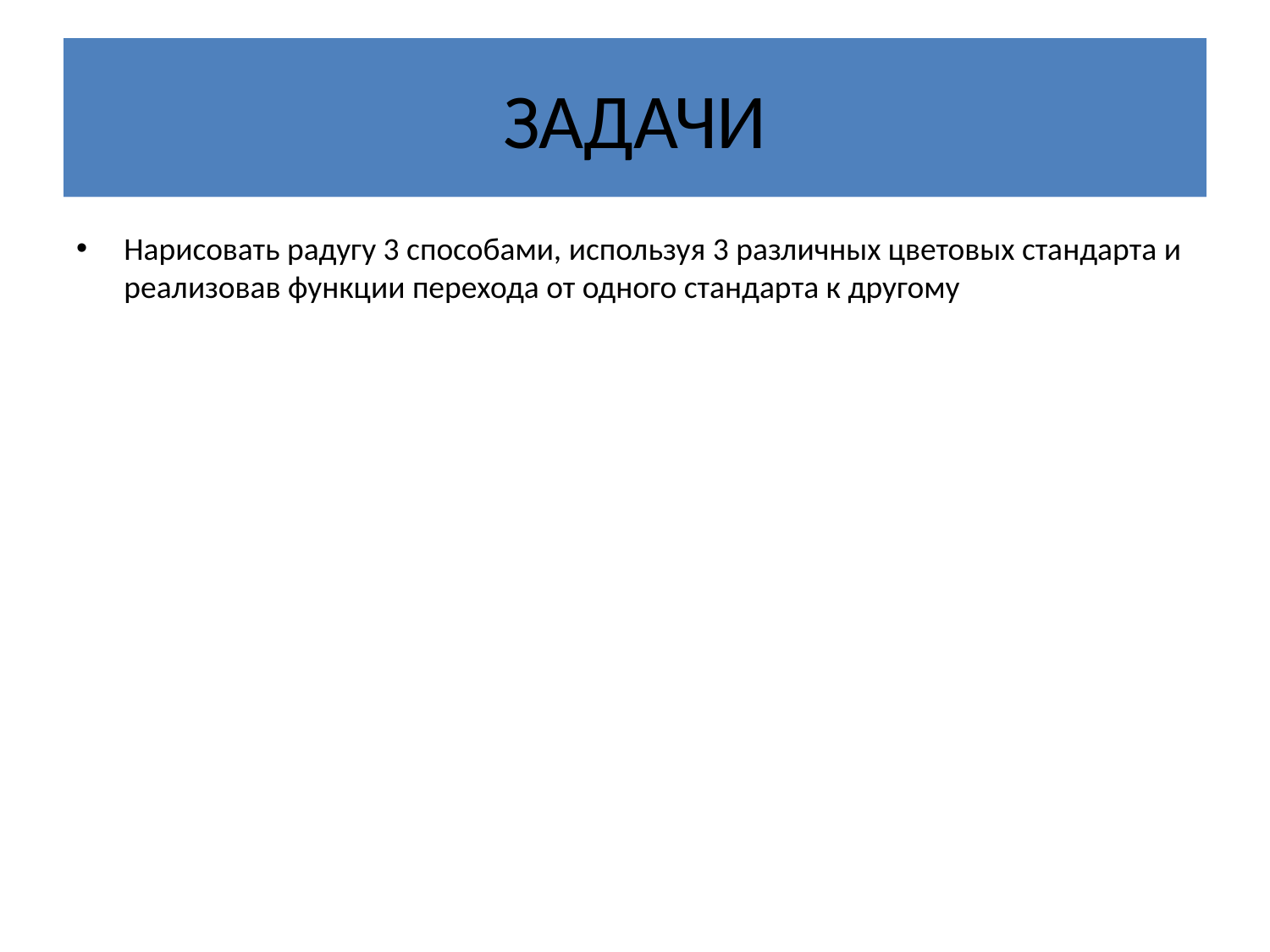

# ЗАДАЧИ
Нарисовать радугу 3 способами, используя 3 различных цветовых стандарта и реализовав функции перехода от одного стандарта к другому